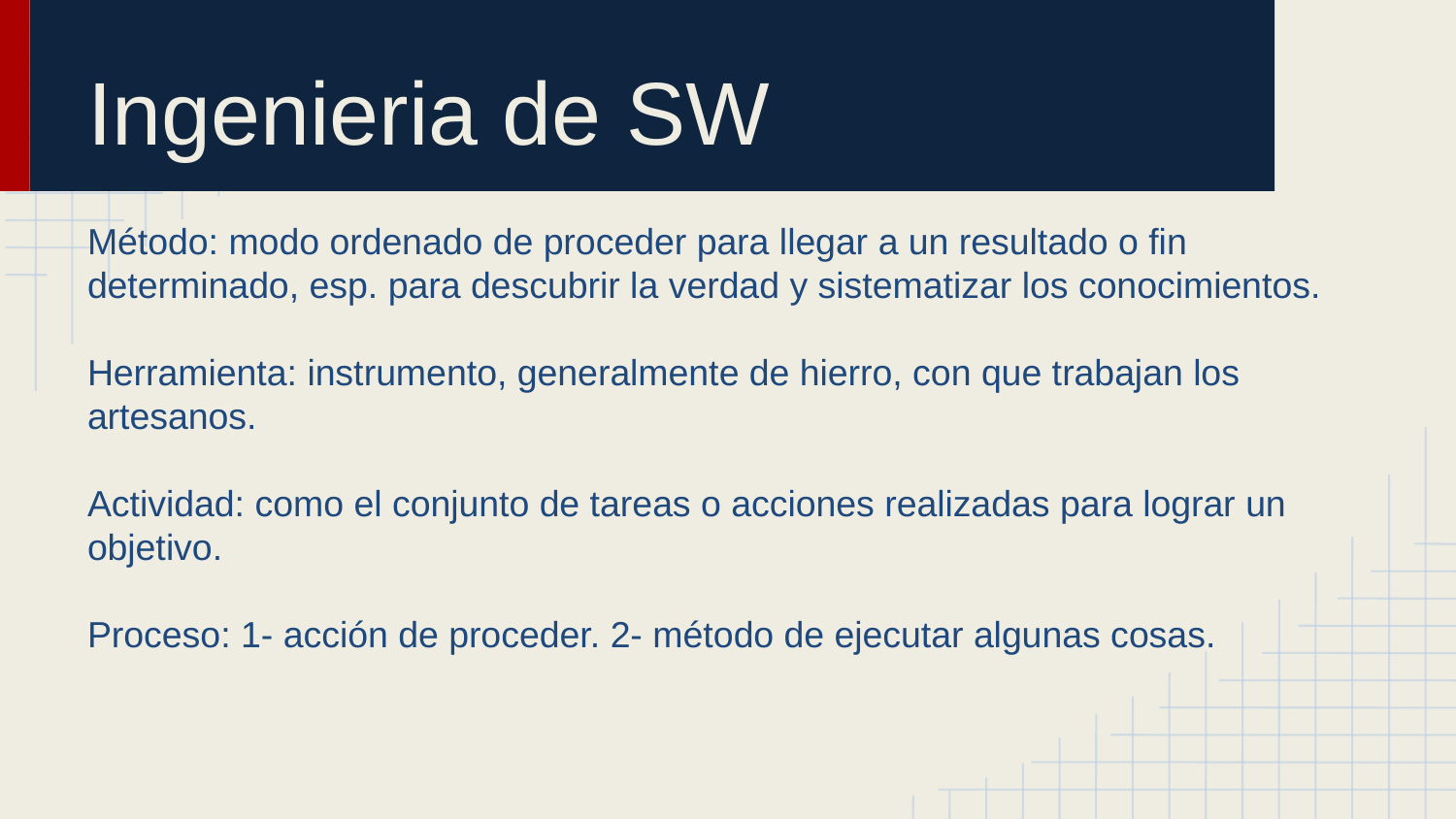

# Ingenieria de SW
Método: modo ordenado de proceder para llegar a un resultado o fin determinado, esp. para descubrir la verdad y sistematizar los conocimientos.

Herramienta: instrumento, generalmente de hierro, con que trabajan los artesanos.

Actividad: como el conjunto de tareas o acciones realizadas para lograr un objetivo.

Proceso: 1- acción de proceder. 2- método de ejecutar algunas cosas.